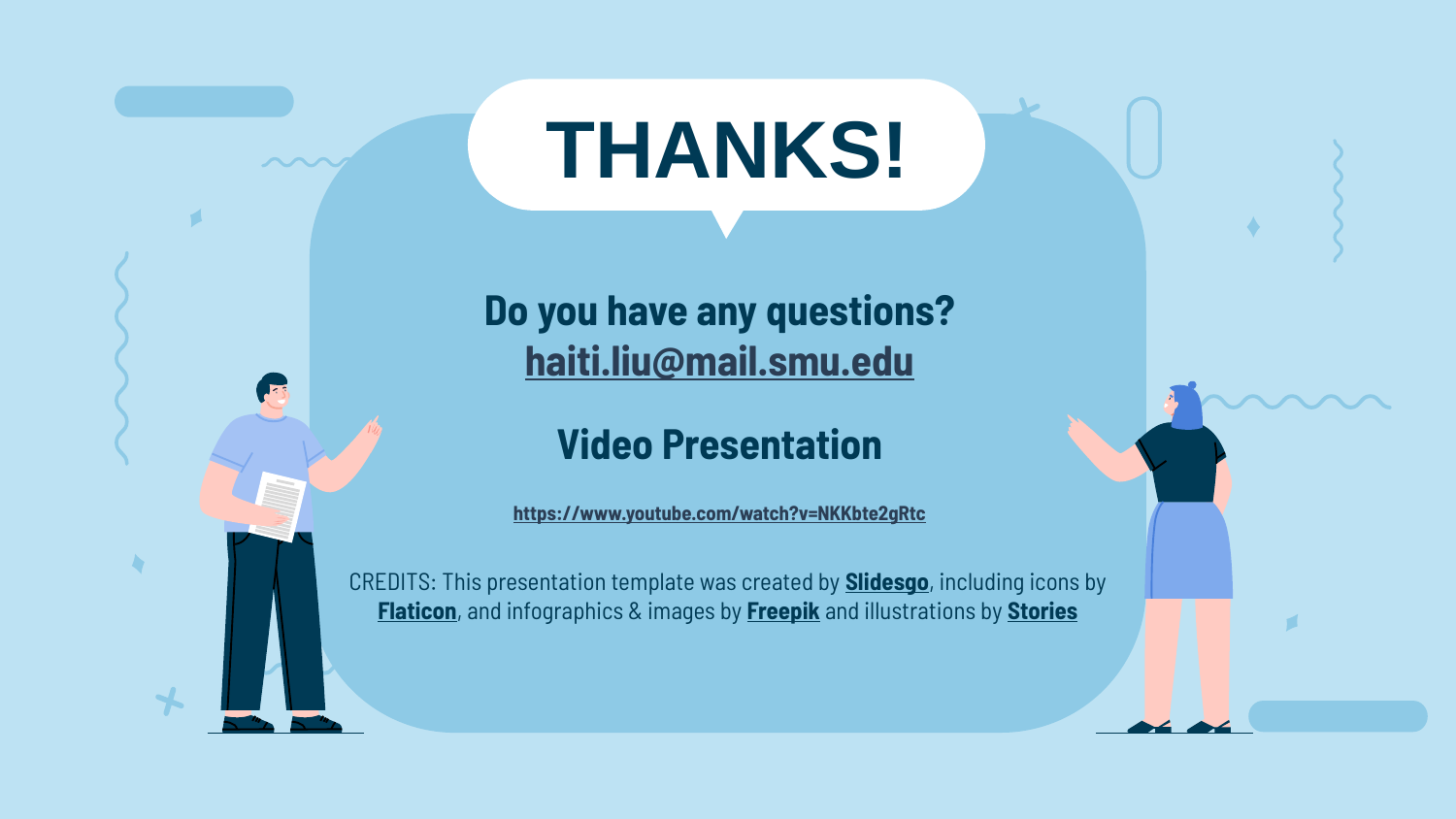

# THANKS!
Do you have any questions?
haiti.liu@mail.smu.edu
Video Presentation
https://www.youtube.com/watch?v=NKKbte2gRtc